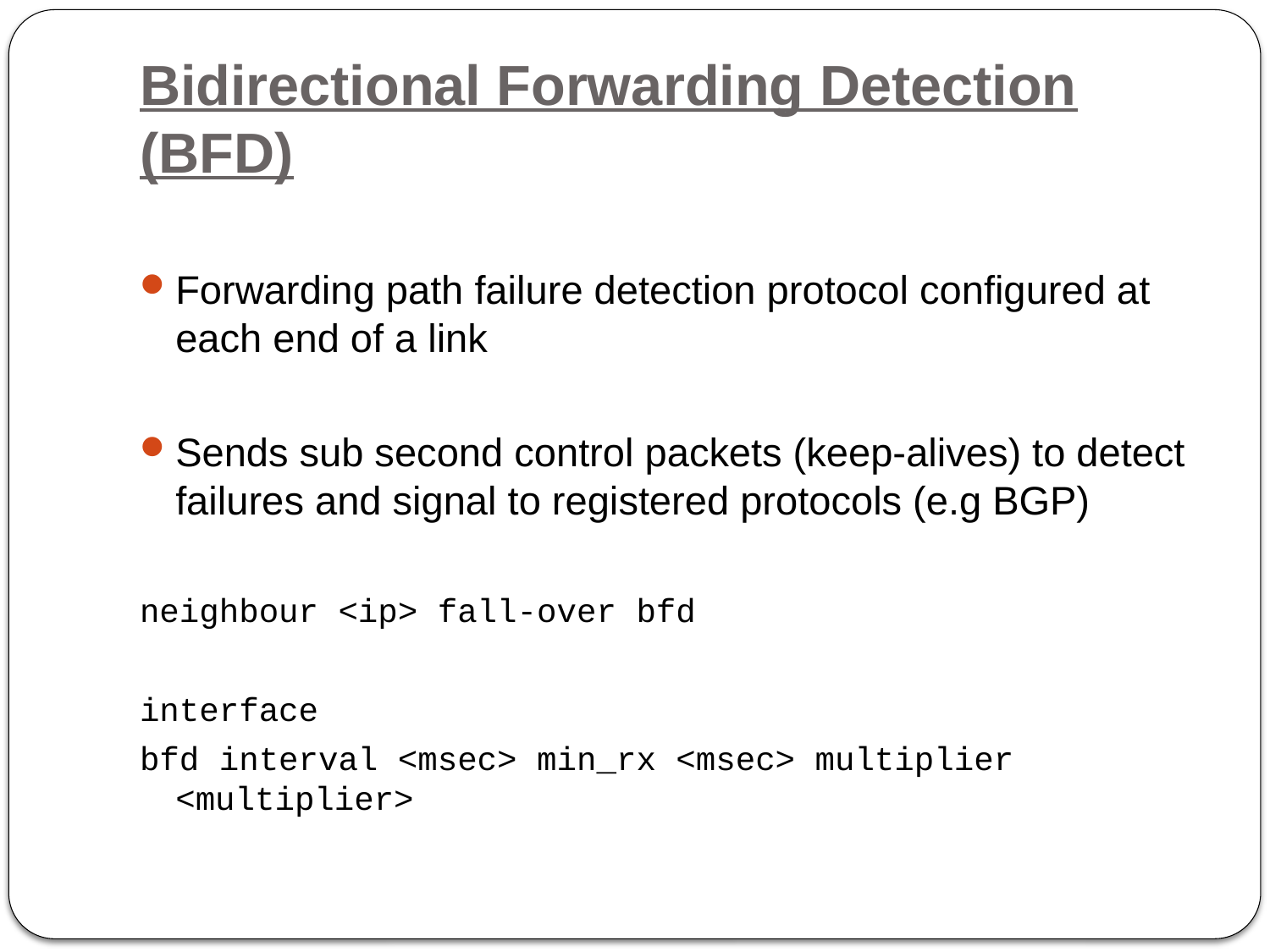

# Bidirectional Forwarding Detection (BFD)

Forwarding path failure detection protocol configured at each end of a link

Sends sub second control packets (keep-alives) to detect failures and signal to registered protocols (e.g BGP)

neighbour <ip> fall-over bfd

interface
bfd interval <msec> min_rx <msec> multiplier <multiplier>